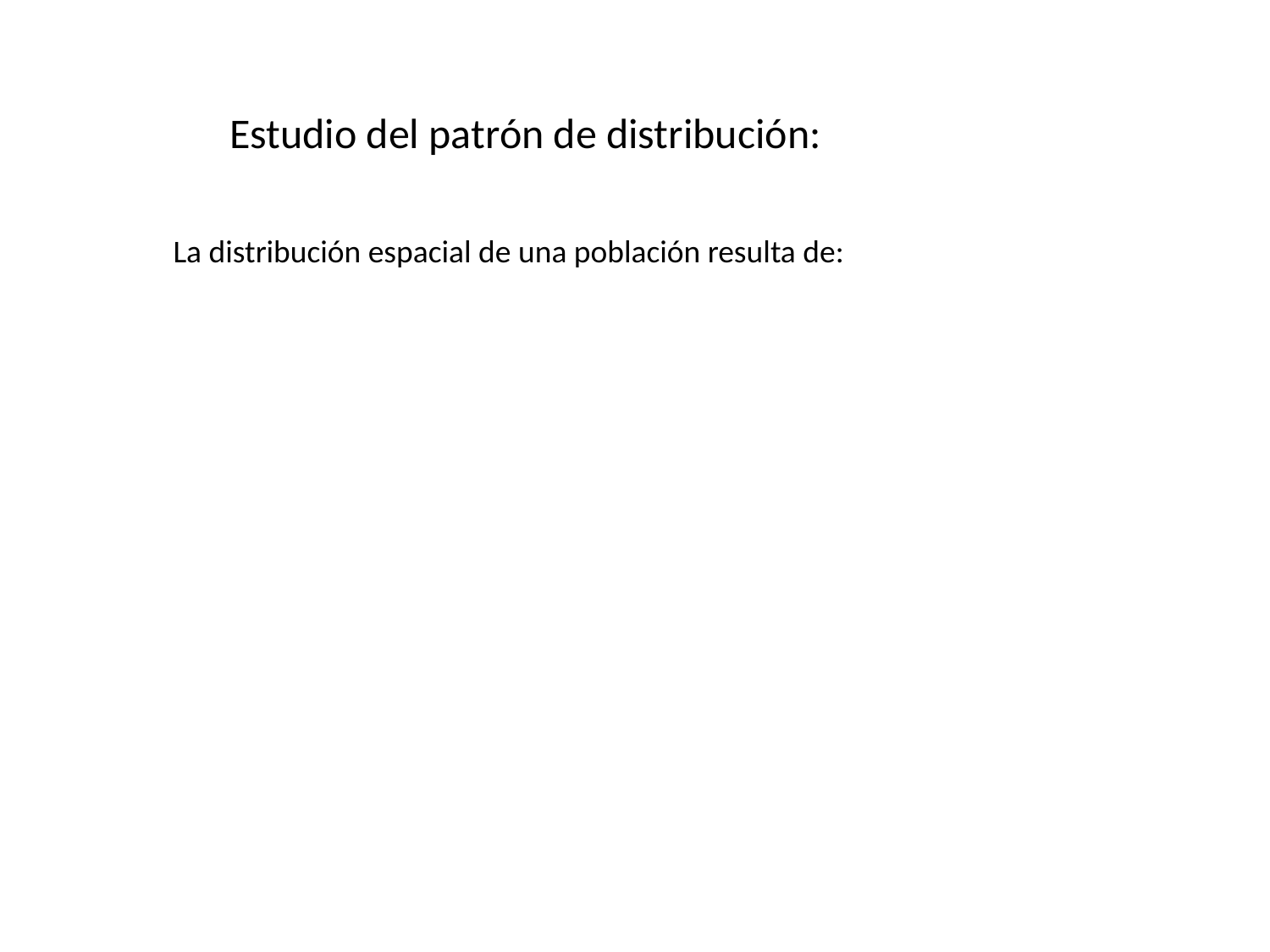

Estudio del patrón de distribución:
La distribución espacial de una población resulta de: